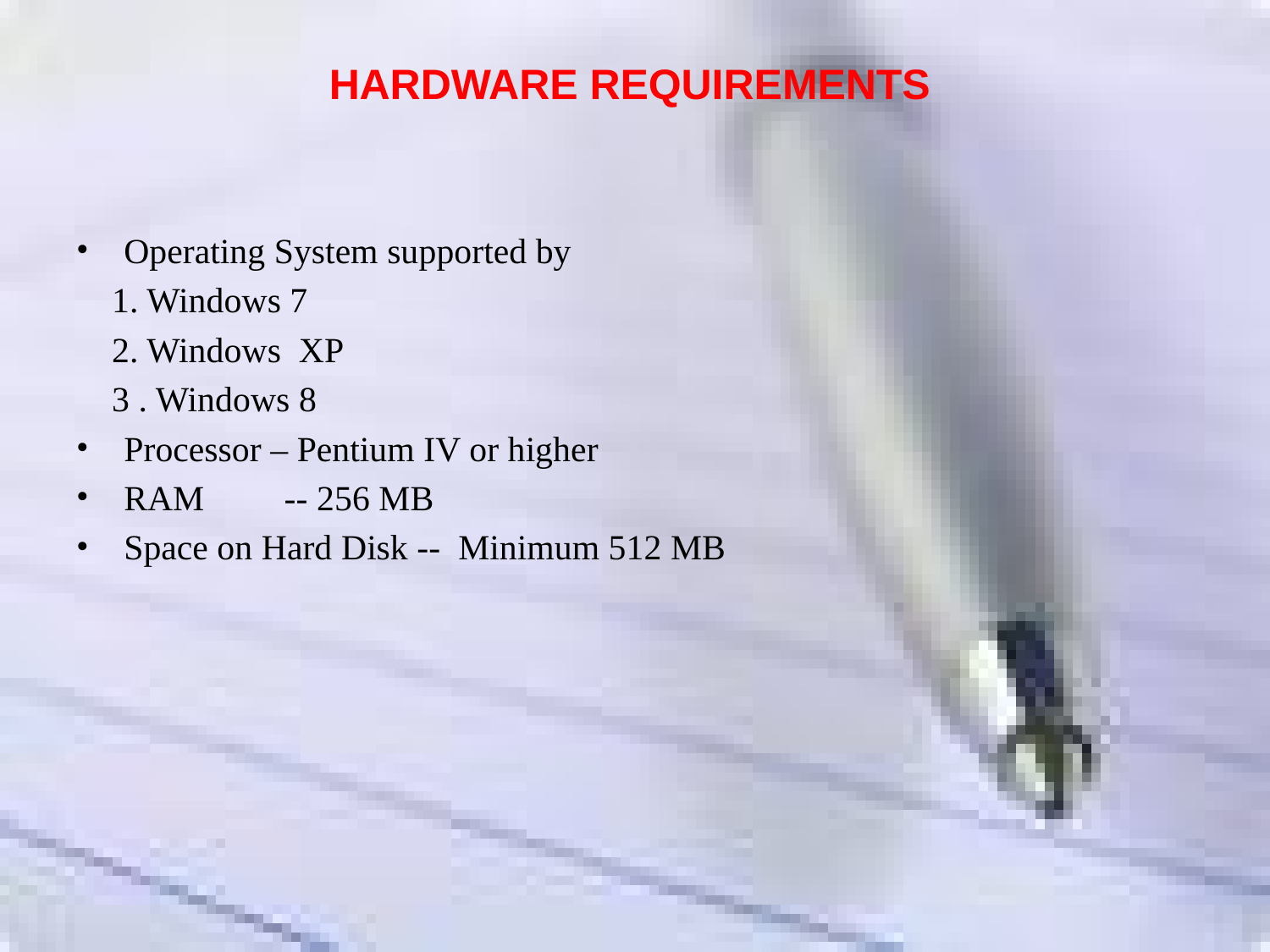

# HARDWARE REQUIREMENTS
Operating System supported by
    1. Windows 7
    2. Windows  XP
    3 . Windows 8
Processor – Pentium IV or higher
RAM         -- 256 MB
Space on Hard Disk --  Minimum 512 MB